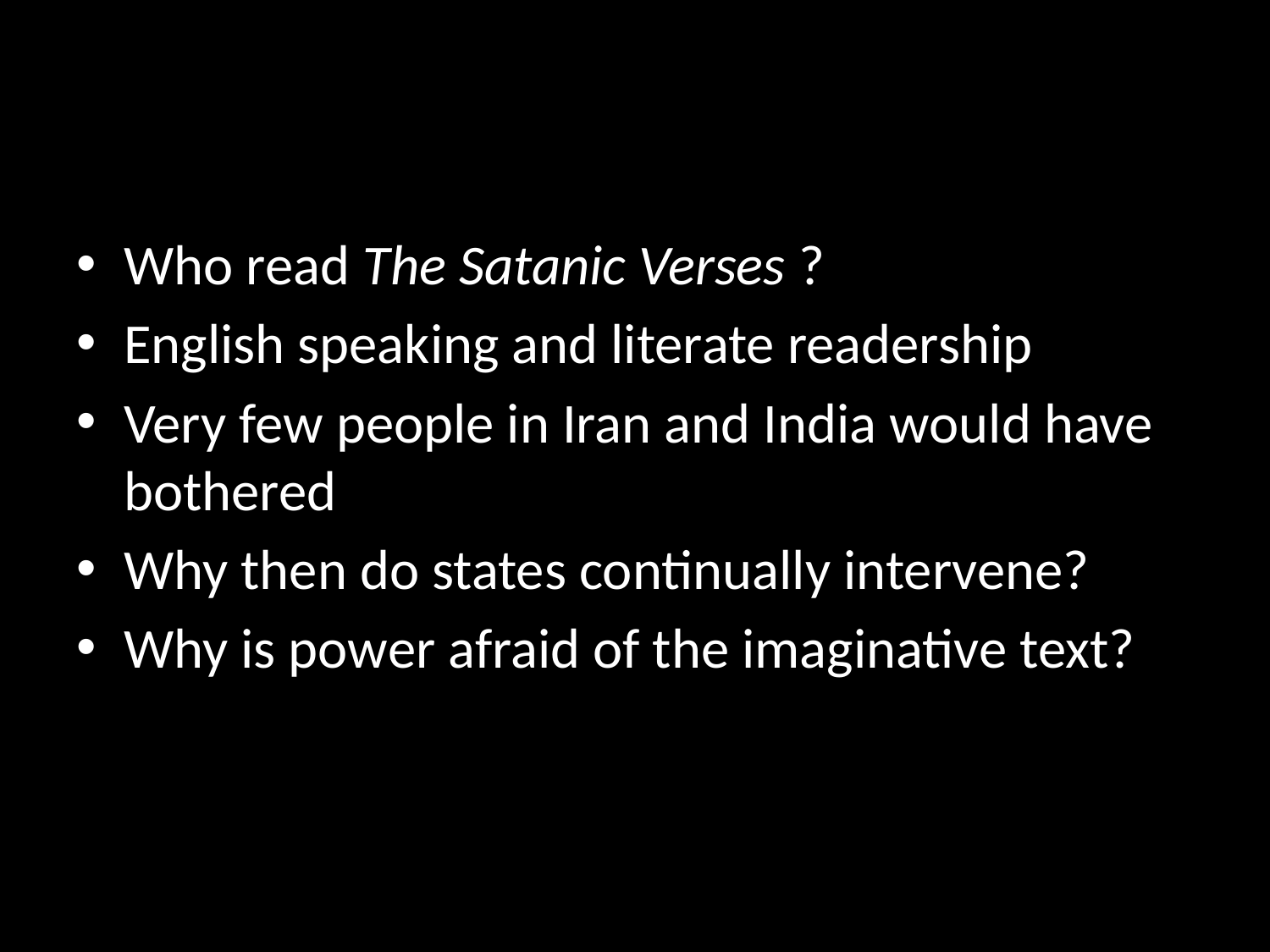

#
Who read The Satanic Verses ?
English speaking and literate readership
Very few people in Iran and India would have bothered
Why then do states continually intervene?
Why is power afraid of the imaginative text?